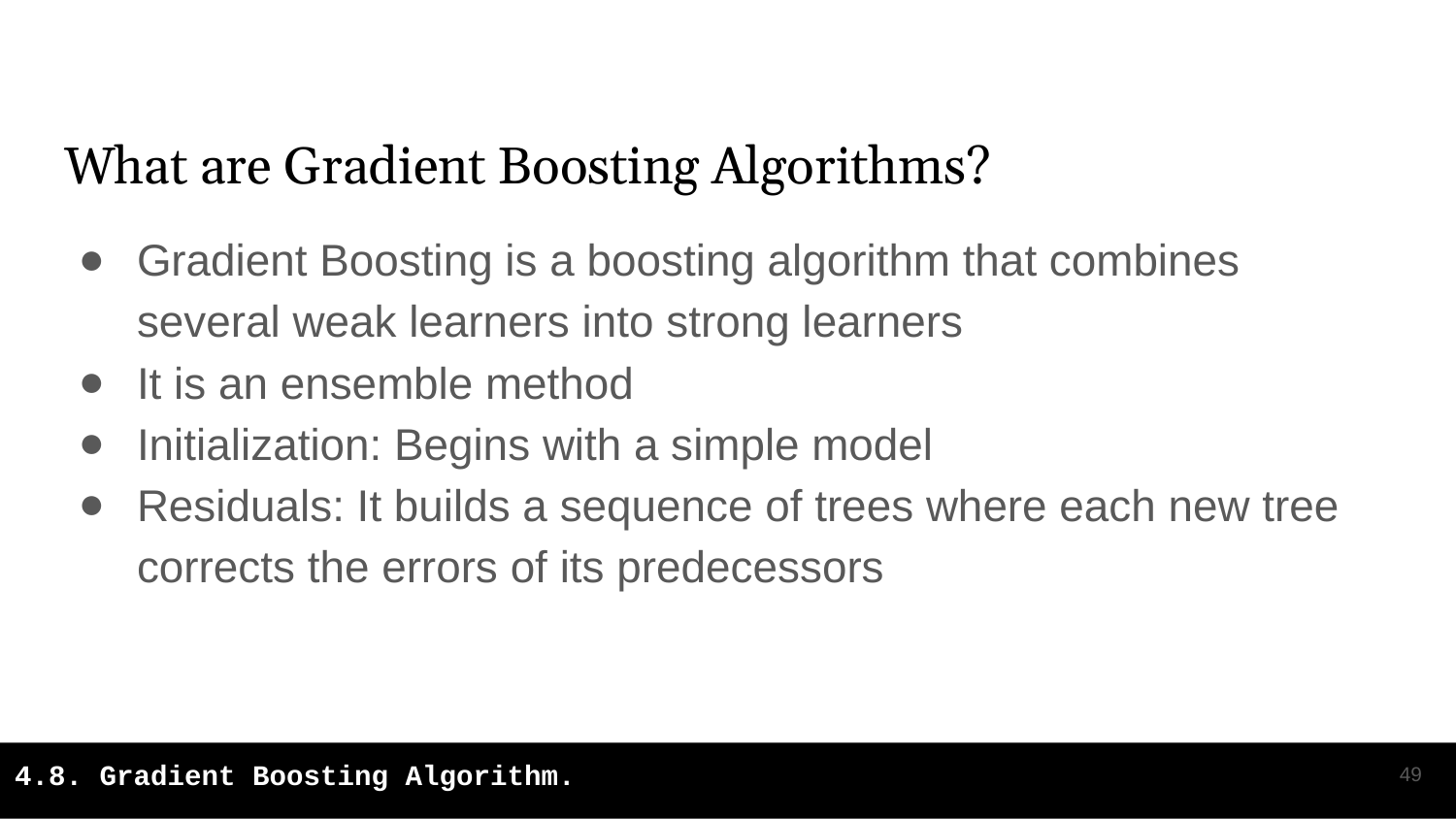

# What are Gradient Boosting Algorithms?
Gradient Boosting is a boosting algorithm that combines several weak learners into strong learners
It is an ensemble method
Initialization: Begins with a simple model
Residuals: It builds a sequence of trees where each new tree corrects the errors of its predecessors
49
4.8. Gradient Boosting Algorithm.